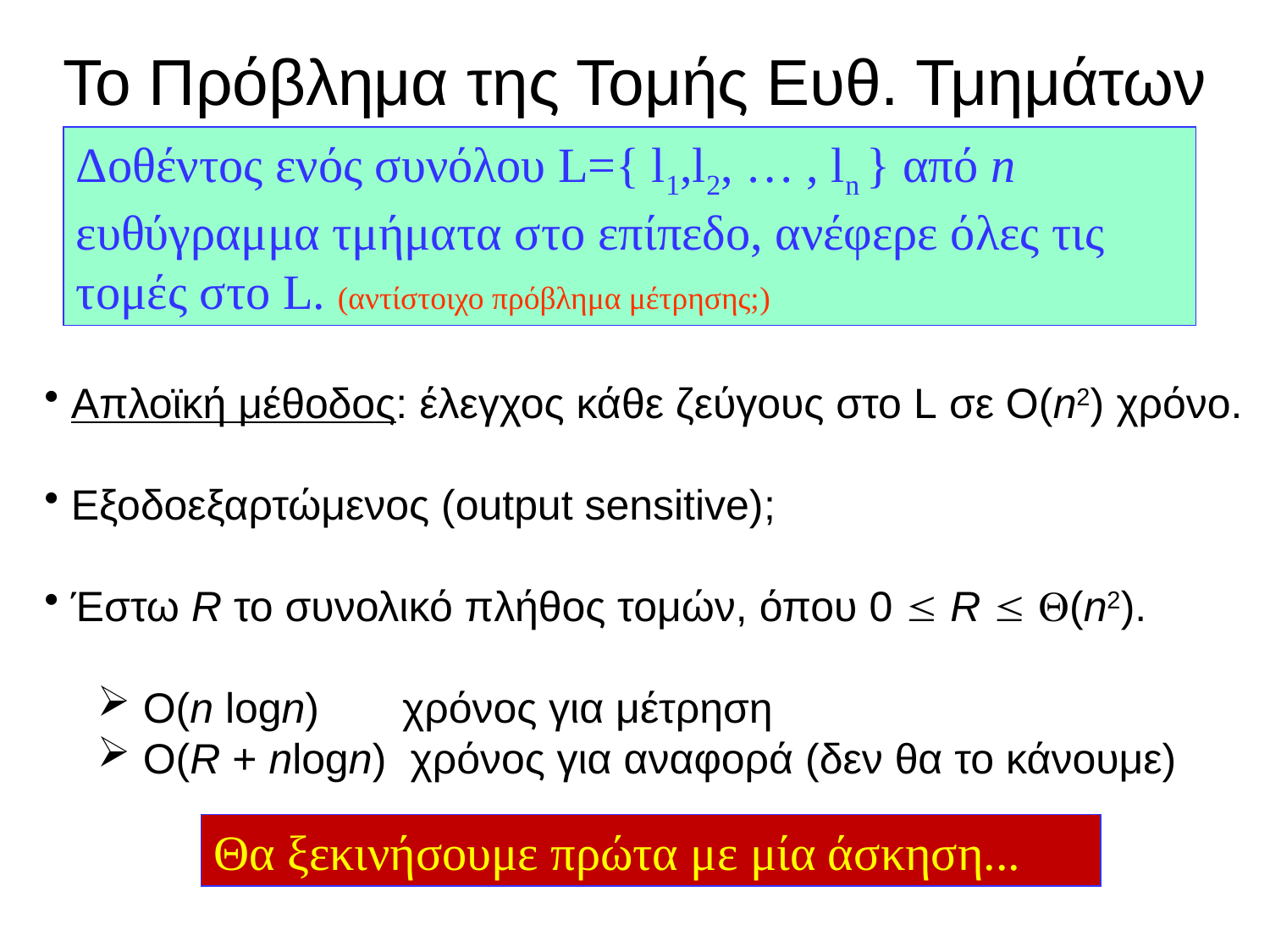

# Το Πρόβλημα της Τομής Ευθ. Τμημάτων
Δοθέντος ενός συνόλου L={ l1,l2, … , ln } από n ευθύγραμμα τμήματα στο επίπεδο, ανέφερε όλες τις τομές στο L. (αντίστοιχο πρόβλημα μέτρησης;)
 Απλοϊκή μέθοδος: έλεγχος κάθε ζεύγους στο L σε O(n2) χρόνο.

 Εξοδοεξαρτώμενος (output sensitive);

 Έστω R το συνολικό πλήθος τομών, όπου 0 ≤ R ≤ Θ(n2).
 O(n logn)       χρόνος για μέτρηση
 O(R + nlogn)  χρόνος για αναφορά (δεν θα το κάνουμε)
Θα ξεκινήσουμε πρώτα με μία άσκηση...